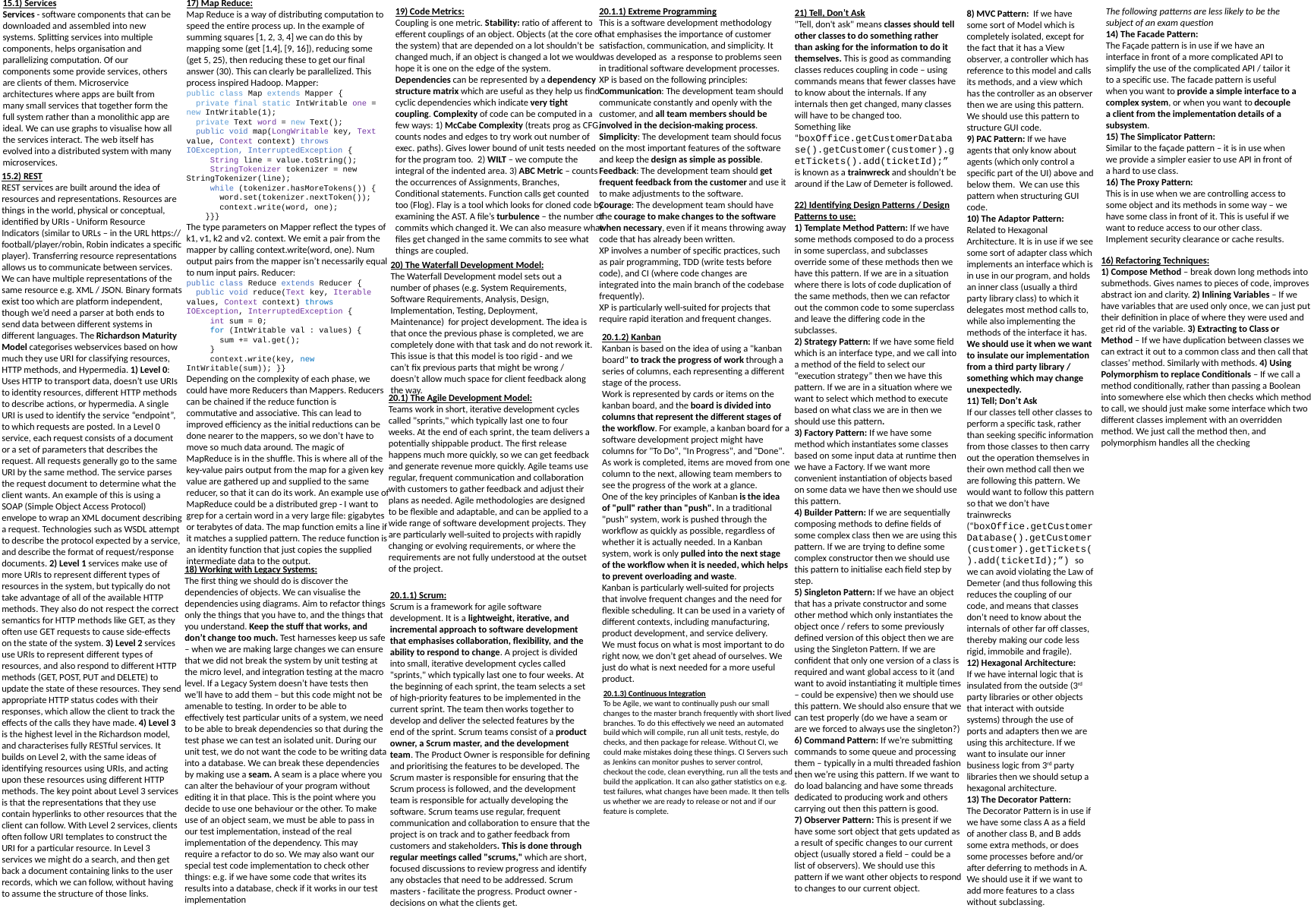

19) Code Metrics:
Coupling is one metric. Stability: ratio of afferent to efferent couplings of an object. Objects (at the core of the system) that are depended on a lot shouldn’t be changed much, if an object is changed a lot we would hope it is one on the edge of the system. Dependencies can be represented by a dependency structure matrix which are useful as they help us find cyclic dependencies which indicate very tight coupling. Complexity of code can be computed in a few ways: 1) McCabe Complexity (treats prog as CFG, counts nodes and edges to try work out number of exec. paths). Gives lower bound of unit tests needed for the program too.  2) WILT – we compute the integral of the indented area. 3) ABC Metric – counts the occurrences of Assignments, Branches, Conditional statements. Function calls get counted too (Flog). Flay is a tool which looks for cloned code by examining the AST. A file’s turbulence – the number of commits which changed it. We can also measure what files get changed in the same commits to see what things are coupled.

8) MVC Pattern:  If we have some sort of Model which is completely isolated, except for the fact that it has a View observer, a controller which has reference to this model and calls its methods, and a view which has the controller as an observer then we are using this pattern. We should use this pattern to structure GUI code.
9) PAC Pattern: If we have agents that only know about agents (which only control a specific part of the UI) above and below them.  We can use this pattern when structuring GUI code.
10) The Adaptor Pattern:
Related to Hexagonal Architecture. It is in use if we see some sort of adapter class which implements an interface which is in use in our program, and holds an inner class (usually a third party library class) to which it delegates most method calls to, while also implementing the methods of the interface it has. We should use it when we want to insulate our implementation from a third party library / something which may change unexpectedly.
11) Tell; Don’t Ask
If our classes tell other classes to perform a specific task, rather than seeking specific information from those classes to then carry out the operation themselves in their own method call then we are following this pattern. We would want to follow this pattern so that we don’t have trainwrecks (“boxOffice.getCustomerDatabase().getCustomer(customer).getTickets().add(ticketId);”) so we can avoid violating the Law of Demeter (and thus following this reduces the coupling of our code, and means that classes don’t need to know about the internals of other far off classes, thereby making our code less rigid, immobile and fragile).
12) Hexagonal Architecture:
If we have internal logic that is insulated from the outside (3rd party libraries or other objects that interact with outside systems) through the use of ports and adapters then we are using this architecture. If we want to insulate our inner business logic from 3rd party libraries then we should setup a hexagonal architecture.
13) The Decorator Pattern:
The Decorator Pattern is in use if we have some class A as a field of another class B, and B adds some extra methods, or does some processes before and/or after deferring to methods in A. We should use it if we want to add more features to a class without subclassing.
15.1) Services
Services - software components that can be downloaded and assembled into new systems. Splitting services into multiple components, helps organisation and parallelizing computation. Of our components some provide services, others are clients of them. Microservice architectures where apps are built from many small services that together form the full system rather than a monolithic app are ideal. We can use graphs to visualise how all the services interact. The web itself has evolved into a distributed system with many microservices.
17) Map Reduce:
Map Reduce is a way of distributing computation to speed the entire process up. In the example of summing squares [1, 2, 3, 4] we can do this by mapping some (get [1,4], [9, 16]), reducing some (get 5, 25), then reducing these to get our final answer (30). This can clearly be parallelized. This process inspired Hadoop. Mapper:
public class Map extends Mapper {
  private final static IntWritable one = new IntWritable(1);
  private Text word = new Text();
  public void map(LongWritable key, Text value, Context context) throws IOException, InterruptedException {
     String line = value.toString();
     StringTokenizer tokenizer = new StringTokenizer(line);
     while (tokenizer.hasMoreTokens()) {
       word.set(tokenizer.nextToken());
       context.write(word, one);
    }}}
The type parameters on Mapper reflect the types of k1, v1, k2 and v2. context. We emit a pair from the mapper by calling context.write(word, one). Num output pairs from the mapper isn’t necessarily equal to num input pairs. Reducer:
public class Reduce extends Reducer {
  public void reduce(Text key, Iterable values, Context context) throws IOException, InterruptedException {
     int sum = 0;
     for (IntWritable val : values) {
       sum += val.get();
     }
     context.write(key, new IntWritable(sum)); }}
Depending on the complexity of each phase, we could have more Reducers than Mappers. Reducers can be chained if the reduce function is commutative and associative. This can lead to improved efficiency as the initial reductions can be done nearer to the mappers, so we don’t have to move so much data around. The magic of MapReduce is in the shuffle. This is where all of the key-value pairs output from the map for a given key value are gathered up and supplied to the same reducer, so that it can do its work. An example use of MapReduce could be a distributed grep - I want to grep for a certain word in a very large file: gigabytes or terabytes of data. The map function emits a line if it matches a supplied pattern. The reduce function is an identity function that just copies the supplied intermediate data to the output.
20.1.1) Extreme Programming
This is a software development methodology that emphasises the importance of customer satisfaction, communication, and simplicity. It was developed as  a response to problems seen in traditional software development processes.
XP is based on the following principles:
Communication: The development team should communicate constantly and openly with the customer, and all team members should be involved in the decision-making process.
Simplicity: The development team should focus on the most important features of the software and keep the design as simple as possible.
Feedback: The development team should get frequent feedback from the customer and use it to make adjustments to the software.
Courage: The development team should have the courage to make changes to the software when necessary, even if it means throwing away code that has already been written.
XP involves a number of specific practices, such as pair programming, TDD (write tests before code), and CI (where code changes are integrated into the main branch of the codebase frequently).
XP is particularly well-suited for projects that require rapid iteration and frequent changes.

The following patterns are less likely to be the subject of an exam question
14) The Facade Pattern:
The Façade pattern is in use if we have an interface in front of a more complicated API to simplify the use of the complicated API / tailor it to a specific use. The facade pattern is useful when you want to provide a simple interface to a complex system, or when you want to decouple a client from the implementation details of a subsystem.
15) The Simplicator Pattern:
Similar to the façade pattern – it is in use when we provide a simpler easier to use API in front of a hard to use class.
16) The Proxy Pattern:
This is in use when we are controlling access to some object and its methods in some way – we have some class in front of it. This is useful if we want to reduce access to our other class. Implement security clearance or cache results.
21) Tell, Don’t Ask
"Tell, don't ask" means classes should tell other classes to do something rather than asking for the information to do it themselves. This is good as commanding classes reduces coupling in code – using commands means that fewer classes have to know about the internals. If any internals then get changed, many classes will have to be changed too.
Something like “boxOffice.getCustomerDatabase().getCustomer(customer).getTickets().add(ticketId);” is known as a trainwreck and shouldn’t be around if the Law of Demeter is followed.
15.2) REST
REST services are built around the idea of resources and representations. Resources are things in the world, physical or conceptual, identified by URIs - Uniform Resource Indicators (similar to URLs – in the URL https:// football/player/robin, Robin indicates a specific player). Transferring resource representations allows us to communicate between services. We can have multiple representations of the same resource e.g. XML / JSON. Binary formats exist too which are platform independent, though we’d need a parser at both ends to send data between different systems in different languages. The Richardson Maturity Model categorises webservices based on how much they use URI for classifying resources, HTTP methods, and Hypermedia. 1) Level 0: Uses HTTP to transport data, doesn’t use URIs to identity resources, different HTTP methods to describe actions, or hypermedia. A single URI is used to identify the service “endpoint”, to which requests are posted. In a Level 0 service, each request consists of a document or a set of parameters that describes the request. All requests generally go to the same URI by the same method. The service parses the request document to determine what the client wants. An example of this is using a SOAP (Simple Object Access Protocol) envelope to wrap an XML document describing a request. Technologies such as WSDL attempt to describe the protocol expected by a service, and describe the format of request/response documents. 2) Level 1 services make use of more URIs to represent different types of resources in the system, but typically do not take advantage of all of the available HTTP methods. They also do not respect the correct semantics for HTTP methods like GET, as they often use GET requests to cause side-effects on the state of the system. 3) Level 2 services use URIs to represent different types of resources, and also respond to different HTTP methods (GET, POST, PUT and DELETE) to update the state of these resources. They send appropriate HTTP status codes with their responses, which allow the client to track the effects of the calls they have made. 4) Level 3 is the highest level in the Richardson model, and characterises fully RESTful services. It builds on Level 2, with the same ideas of identifying resources using URIs, and acting upon these resources using different HTTP methods. The key point about Level 3 services is that the representations that they use contain hyperlinks to other resources that the client can follow. With Level 2 services, clients often follow URI templates to construct the URI for a particular resource. In Level 3 services we might do a search, and then get back a document containing links to the user records, which we can follow, without having to assume the structure of those links.
22) Identifying Design Patterns / Design Patterns to use:
1) Template Method Pattern: If we have some methods composed to do a process in some superclass, and subclasses override some of these methods then we have this pattern. If we are in a situation where there is lots of code duplication of the same methods, then we can refactor out the common code to some superclass and leave the differing code in the subclasses.
2) Strategy Pattern: If we have some field which is an interface type, and we call into a method of the field to select our “execution strategy” then we have this pattern. If we are in a situation where we want to select which method to execute based on what class we are in then we should use this pattern.
3) Factory Pattern: If we have some method which instantiates some classes based on some input data at runtime then we have a Factory. If we want more convenient instantiation of objects based on some data we have then we should use this pattern.
4) Builder Pattern: If we are sequentially composing methods to define fields of some complex class then we are using this pattern. If we are trying to define some complex constructor then we should use this pattern to initialise each field step by step.
5) Singleton Pattern: If we have an object that has a private constructor and some other method which only instantiates the object once / refers to some previously defined version of this object then we are using the Singleton Pattern. If we are confident that only one version of a class is required and want global access to it (and want to avoid instantiating it multiple times – could be expensive) then we should use this pattern. We should also ensure that we can test properly (do we have a seam or are we forced to always use the singleton?)
6) Command Pattern: If we’re submitting commands to some queue and processing them – typically in a multi threaded fashion then we’re using this pattern. If we want to do load balancing and have some threads dedicated to producing work and others carrying out then this pattern is good.
7) Observer Pattern: This is present if we have some sort object that gets updated as a result of specific changes to our current object (usually stored a field – could be a list of observers). We should use this pattern if we want other objects to respond to changes to our current object.
16) Refactoring Techniques:
1) Compose Method – break down long methods into submethods. Gives names to pieces of code, improves abstract ion and clarity. 2) Inlining Variables – If we have variables that are used only once, we can just put their definition in place of where they were used and get rid of the variable. 3) Extracting to Class or Method – If we have duplication between classes we can extract it out to a common class and then call that classes’ method. Similarly with methods. 4) Using Polymorphism to replace Conditionals – If we call a method conditionally, rather than passing a Boolean into somewhere else which then checks which method to call, we should just make some interface which two different classes implement with an overridden method. We just call the method then, and polymorphism handles all the checking
20) The Waterfall Development Model:
The Waterfall Development model sets out a number of phases (e.g. System Requirements, Software Requirements, Analysis, Design, Implementation, Testing, Deployment, Maintenance)  for project development. The idea is that once the previous phase is completed, we are completely done with that task and do not rework it. This issue is that this model is too rigid - and we can’t fix previous parts that might be wrong / doesn’t allow much space for client feedback along the way.
20.1.2) Kanban
Kanban is based on the idea of using a "kanban board" to track the progress of work through a series of columns, each representing a different stage of the process.
Work is represented by cards or items on the kanban board, and the board is divided into columns that represent the different stages of the workflow. For example, a kanban board for a software development project might have columns for "To Do", "In Progress", and "Done". As work is completed, items are moved from one column to the next, allowing team members to see the progress of the work at a glance.
One of the key principles of Kanban is the idea of "pull" rather than "push". In a traditional "push" system, work is pushed through the workflow as quickly as possible, regardless of whether it is actually needed. In a Kanban system, work is only pulled into the next stage of the workflow when it is needed, which helps to prevent overloading and waste.
Kanban is particularly well-suited for projects that involve frequent changes and the need for flexible scheduling. It can be used in a variety of different contexts, including manufacturing, product development, and service delivery.
We must focus on what is most important to do right now, we don’t get ahead of ourselves. We just do what is next needed for a more useful product.

20.1) The Agile Development Model:
Teams work in short, iterative development cycles called "sprints," which typically last one to four weeks. At the end of each sprint, the team delivers a potentially shippable product. The first release happens much more quickly, so we can get feedback and generate revenue more quickly. Agile teams use regular, frequent communication and collaboration with customers to gather feedback and adjust their plans as needed. Agile methodologies are designed to be flexible and adaptable, and can be applied to a wide range of software development projects. They are particularly well-suited to projects with rapidly changing or evolving requirements, or where the requirements are not fully understood at the outset of the project.

18) Working with Legacy Systems:
The first thing we should do is discover the dependencies of objects. We can visualise the dependencies using diagrams. Aim to refactor things only the things that you have to, and the things that you understand. Keep the stuff that works, and don’t change too much. Test harnesses keep us safe – when we are making large changes we can ensure that we did not break the system by unit testing at the micro level, and integration testing at the macro level. If a Legacy System doesn’t have tests then we’ll have to add them – but this code might not be amenable to testing. In order to be able to effectively test particular units of a system, we need to be able to break dependencies so that during the test phase we can test an isolated unit. During our unit test, we do not want the code to be writing data into a database. We can break these dependencies by making use a seam. A seam is a place where you can alter the behaviour of your program without editing it in that place. This is the point where you decide to use one behaviour or the other. To make use of an object seam, we must be able to pass in our test implementation, instead of the real implementation of the dependency. This may require a refactor to do so. We may also want our special test code implementation to check other things: e.g. if we have some code that writes its results into a database, check if it works in our test implementation
20.1.1) Scrum:
Scrum is a framework for agile software development. It is a lightweight, iterative, and incremental approach to software development that emphasises collaboration, flexibility, and the ability to respond to change. A project is divided into small, iterative development cycles called "sprints," which typically last one to four weeks. At the beginning of each sprint, the team selects a set of high-priority features to be implemented in the current sprint. The team then works together to develop and deliver the selected features by the end of the sprint. Scrum teams consist of a product owner, a Scrum master, and the development team. The Product Owner is responsible for defining and prioritising the features to be developed. The Scrum master is responsible for ensuring that the Scrum process is followed, and the development team is responsible for actually developing the software. Scrum teams use regular, frequent communication and collaboration to ensure that the project is on track and to gather feedback from customers and stakeholders. This is done through regular meetings called "scrums," which are short, focused discussions to review progress and identify any obstacles that need to be addressed. Scrum masters - facilitate the progress. Product owner - decisions on what the clients get.

20.1.3) Continuous Integration
To be Agile, we want to continually push our small changes to the master branch frequently with short lived branches. To do this effectively we need an automated build which will compile, run all unit tests, restyle, do checks, and then package for release. Without CI, we could make mistakes doing these things. CI Servers such as Jenkins can monitor pushes to server control, checkout the code, clean everything, run all the tests and build the application. It can also gather statistics on e.g. test failures, what changes have been made. It then tells us whether we are ready to release or not and if our feature is complete.